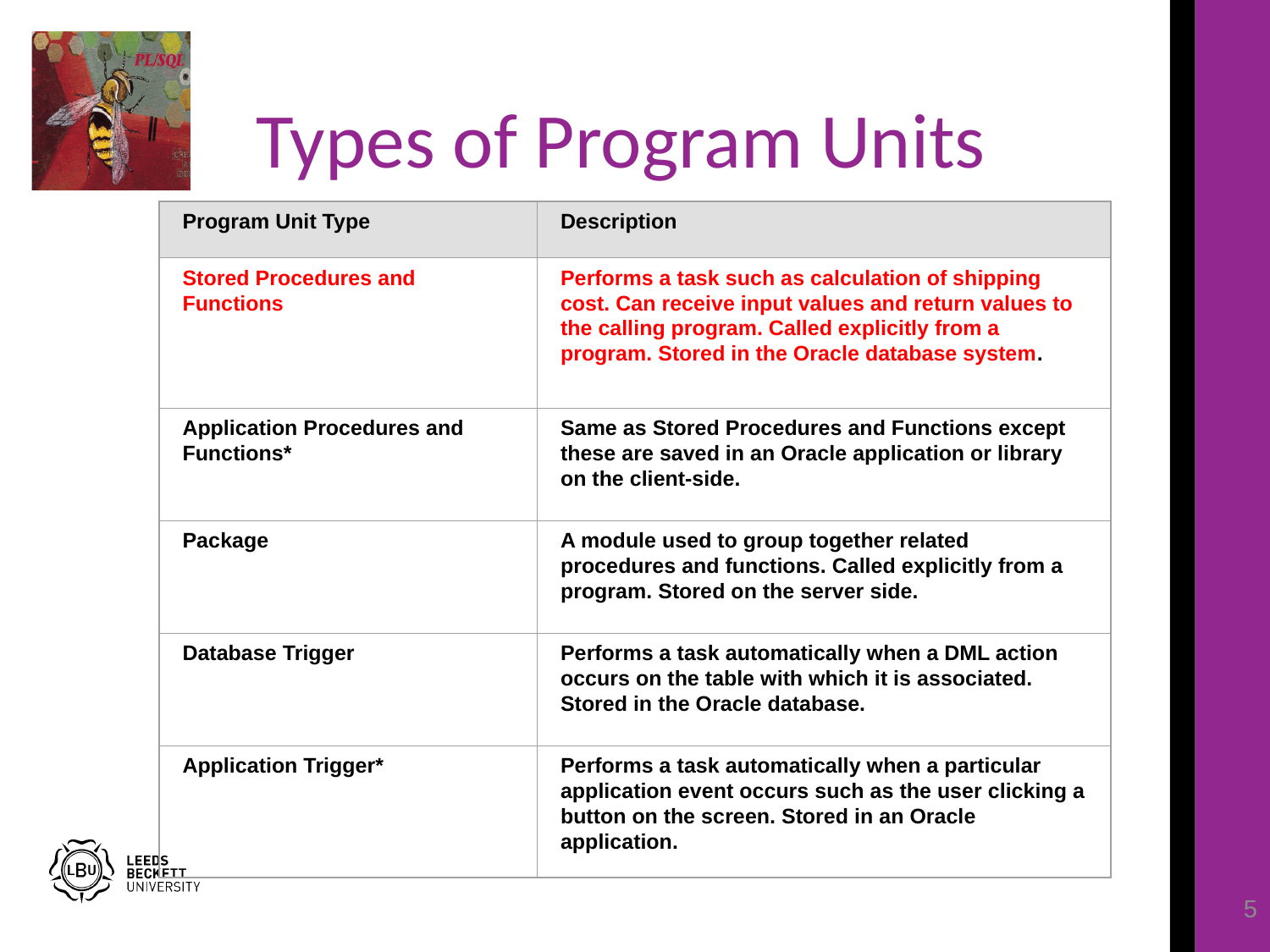

# Types of Program Units

Program Unit Type

Description

Stored Procedures and Functions

Performs a task such as calculation of shipping cost. Can receive input values and return values to the calling program. Called explicitly from a program. Stored in the Oracle database system.

Application Procedures and Functions*

Same as Stored Procedures and Functions except these are saved in an Oracle application or library on the client-side.

Package

A module used to group together related procedures and functions. Called explicitly from a program. Stored on the server side.

Database Trigger

Performs a task automatically when a DML action occurs on the table with which it is associated.  Stored in the Oracle database.

Application Trigger*

Performs a task automatically when a particular application event occurs such as the user clicking a button on the screen. Stored in an Oracle application.

5